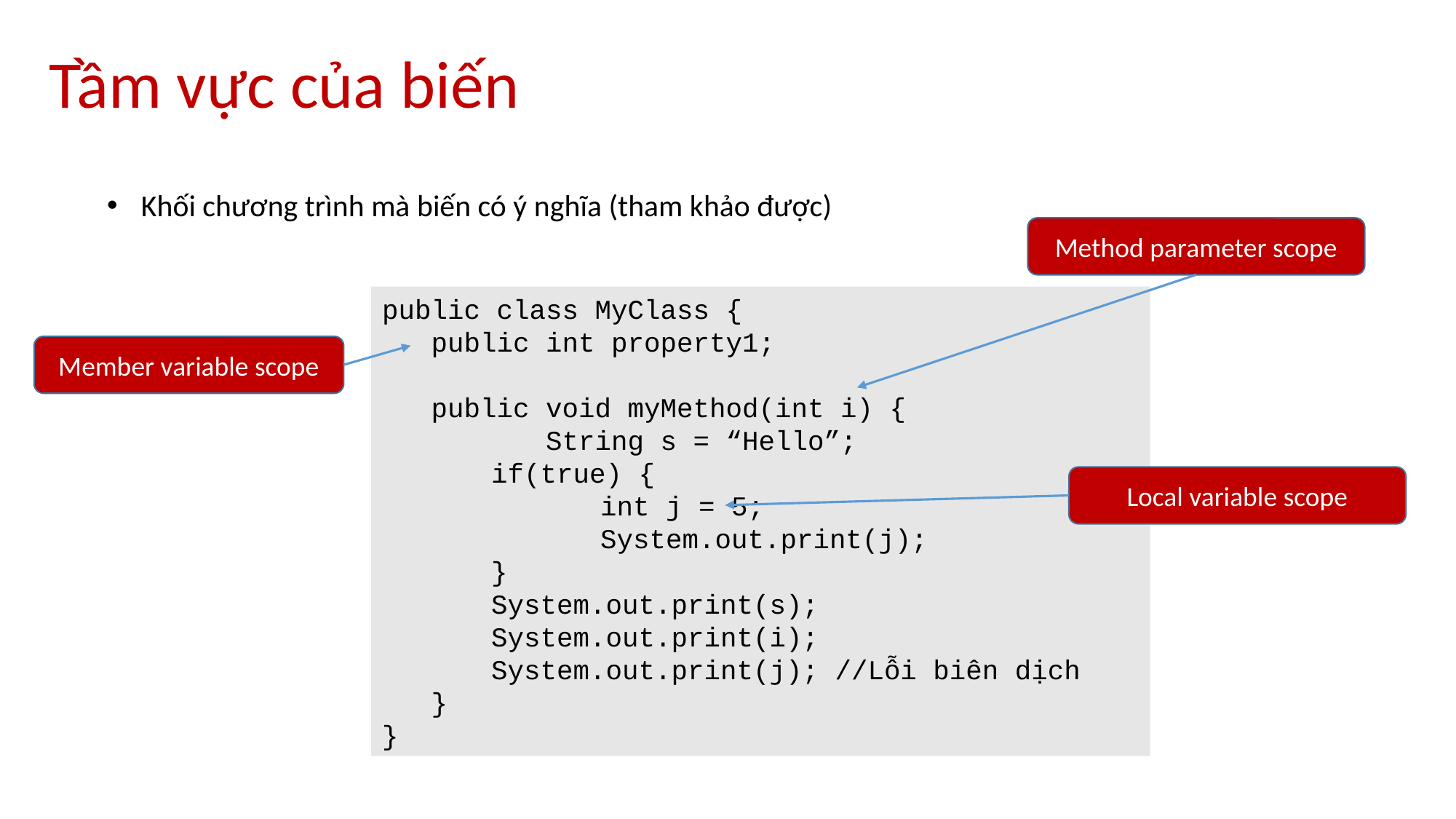

# Tầm vực của biến
Khối chương trình mà biến có ý nghĩa (tham khảo được)

Method parameter scope
public class MyClass {
   public int property1;

   public void myMethod(int i) {
	String s = “Hello”;
if(true) {
	int j = 5;
	System.out.print(j);
}
System.out.print(s);
System.out.print(i);
System.out.print(j); //Lỗi biên dịch
   }
}
Member variable scope
Local variable scope